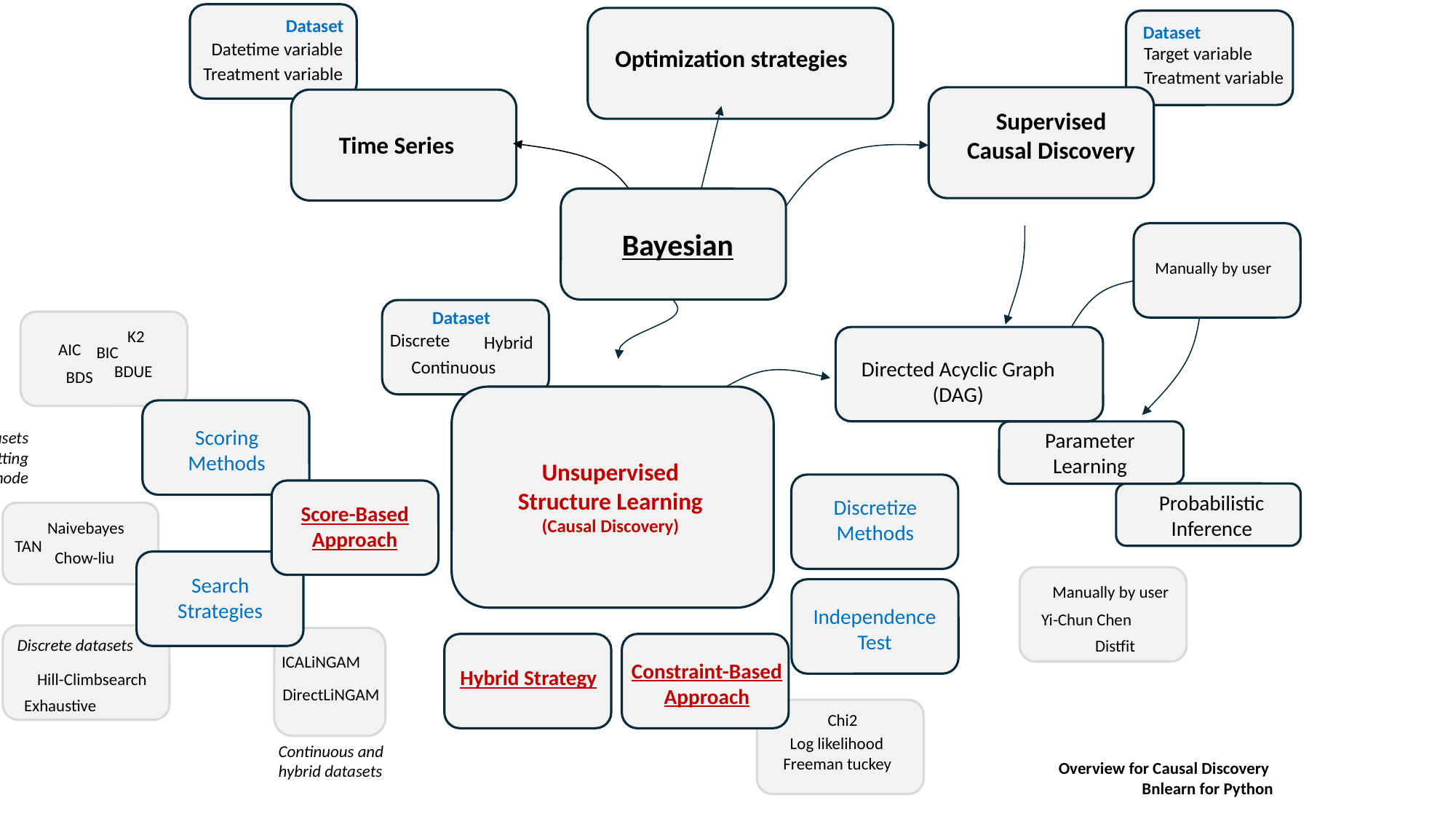

Dataset

Dataset
Datetime variable
Target variable
Optimization strategies
Treatment variable
Treatment variable

Supervised
Causal Discovery

Time Series

Bayesian

Manually by user

Dataset

K2
AIC
BIC
BDUE
BDS
Discrete

Hybrid

Directed Acyclic Graph
(DAG)
Continuous

Scoring
Methods

Parameter Learning
Discrete datasets
Requires setting
Root/ class node
Unsupervised
Structure Learning
(Causal Discovery)

Probabilistic Inference
Discretize
Methods
Score-Based
Approach

Naivebayes
TAN
Chow-liu

Search
Strategies

Manually by user

Independence
Test
Yi-Chun Chen

Discrete datasets
Hill-Climbsearch
Exhaustive
Distfit

ICALiNGAM
DirectLiNGAM
Constraint-Based
Approach
Hybrid Strategy

Chi2
Log likelihood
Freeman tuckey
Continuous and
hybrid datasets
Overview for Causal Discovery
Bnlearn for Python